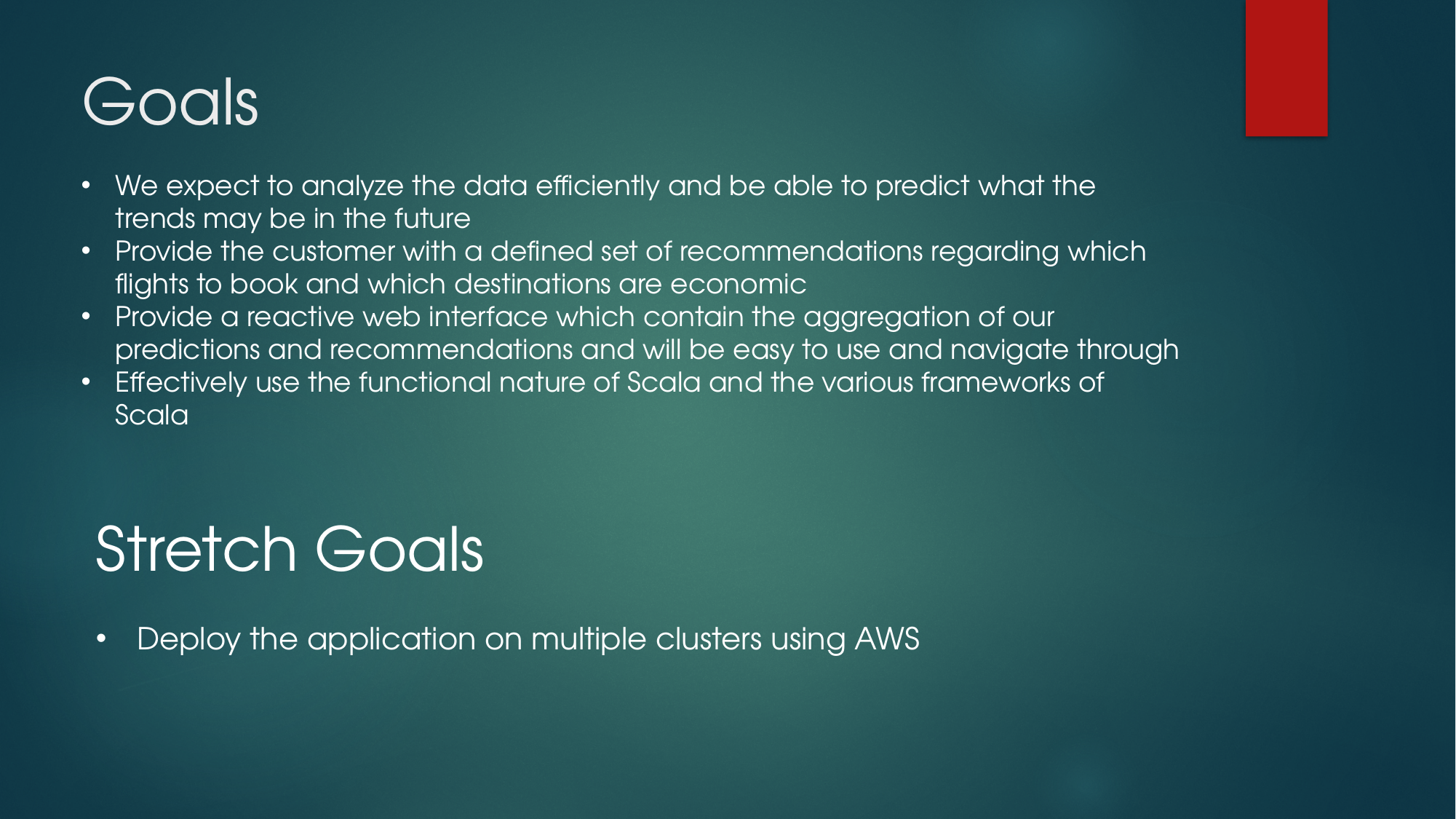

# Goals
We expect to analyze the data efficiently and be able to predict what the trends may be in the future
Provide the customer with a defined set of recommendations regarding which flights to book and which destinations are economic
Provide a reactive web interface which contain the aggregation of our predictions and recommendations and will be easy to use and navigate through
Effectively use the functional nature of Scala and the various frameworks of Scala

Stretch Goals

Deploy the application on multiple clusters using AWS